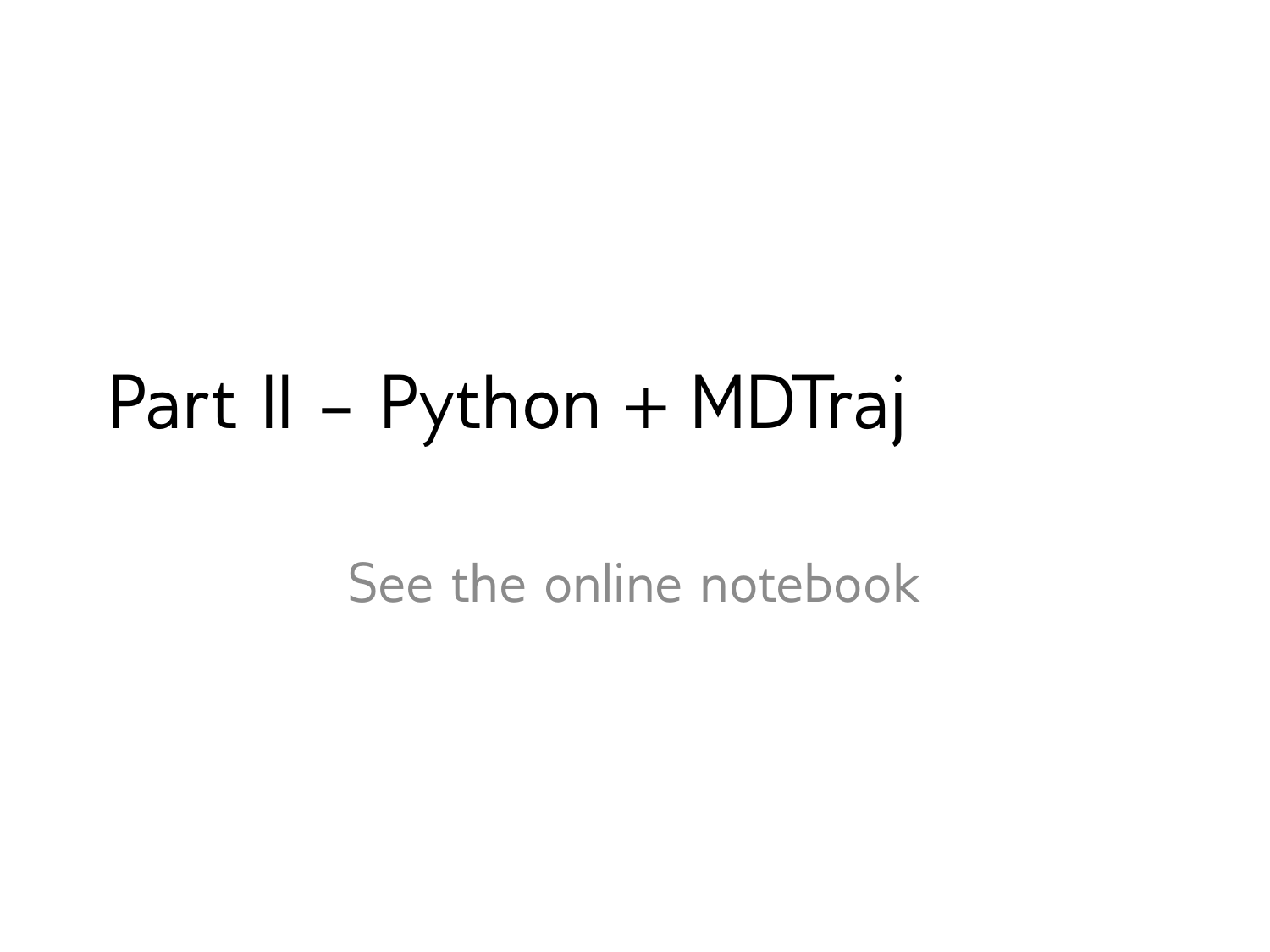

# Part II – Python + MDTraj
See the online notebook